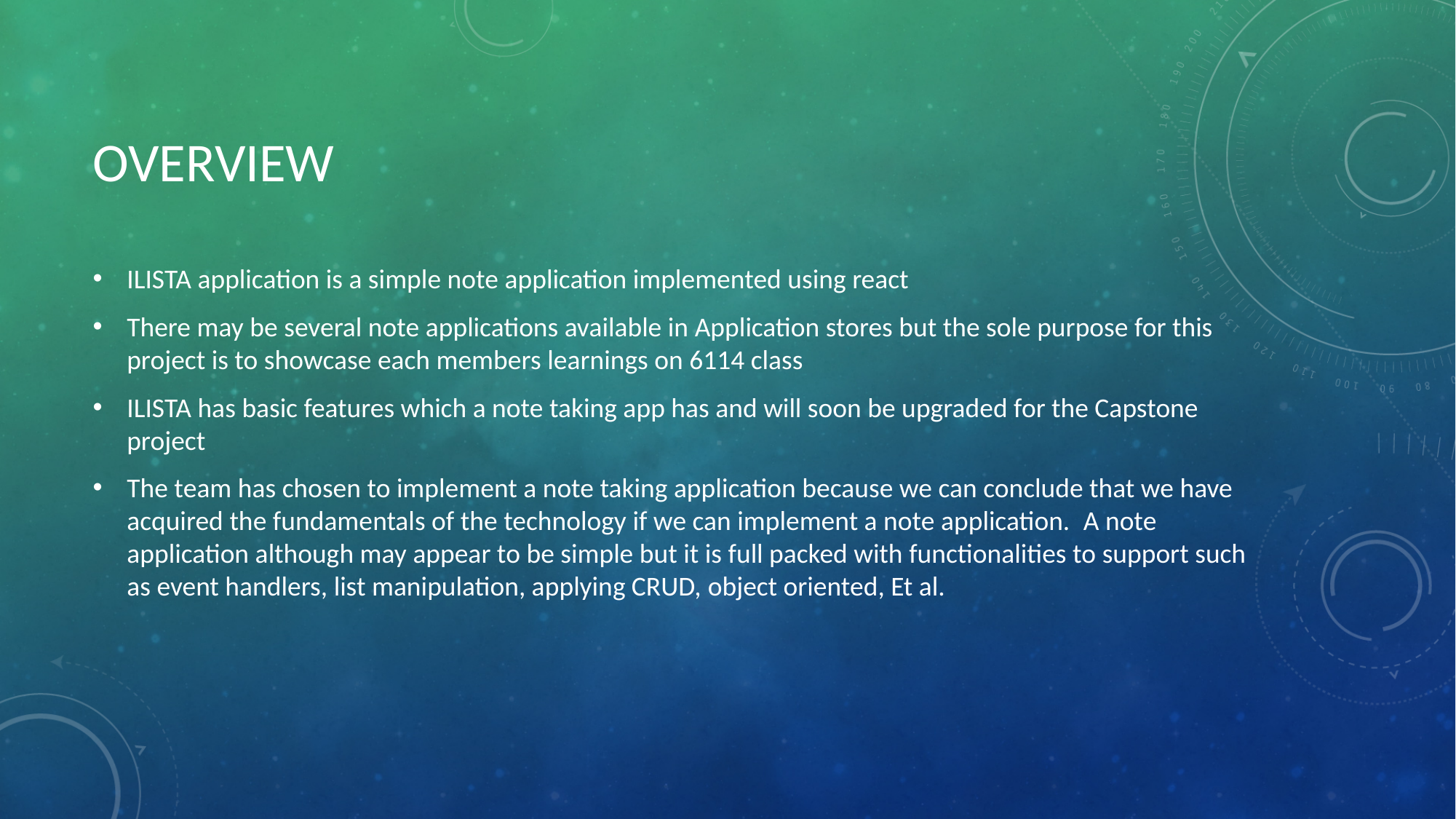

# overview
ILISTA application is a simple note application implemented using react
There may be several note applications available in Application stores but the sole purpose for this project is to showcase each members learnings on 6114 class
ILISTA has basic features which a note taking app has and will soon be upgraded for the Capstone project
The team has chosen to implement a note taking application because we can conclude that we have acquired the fundamentals of the technology if we can implement a note application.  A note application although may appear to be simple but it is full packed with functionalities to support such as event handlers, list manipulation, applying CRUD, object oriented, Et al.